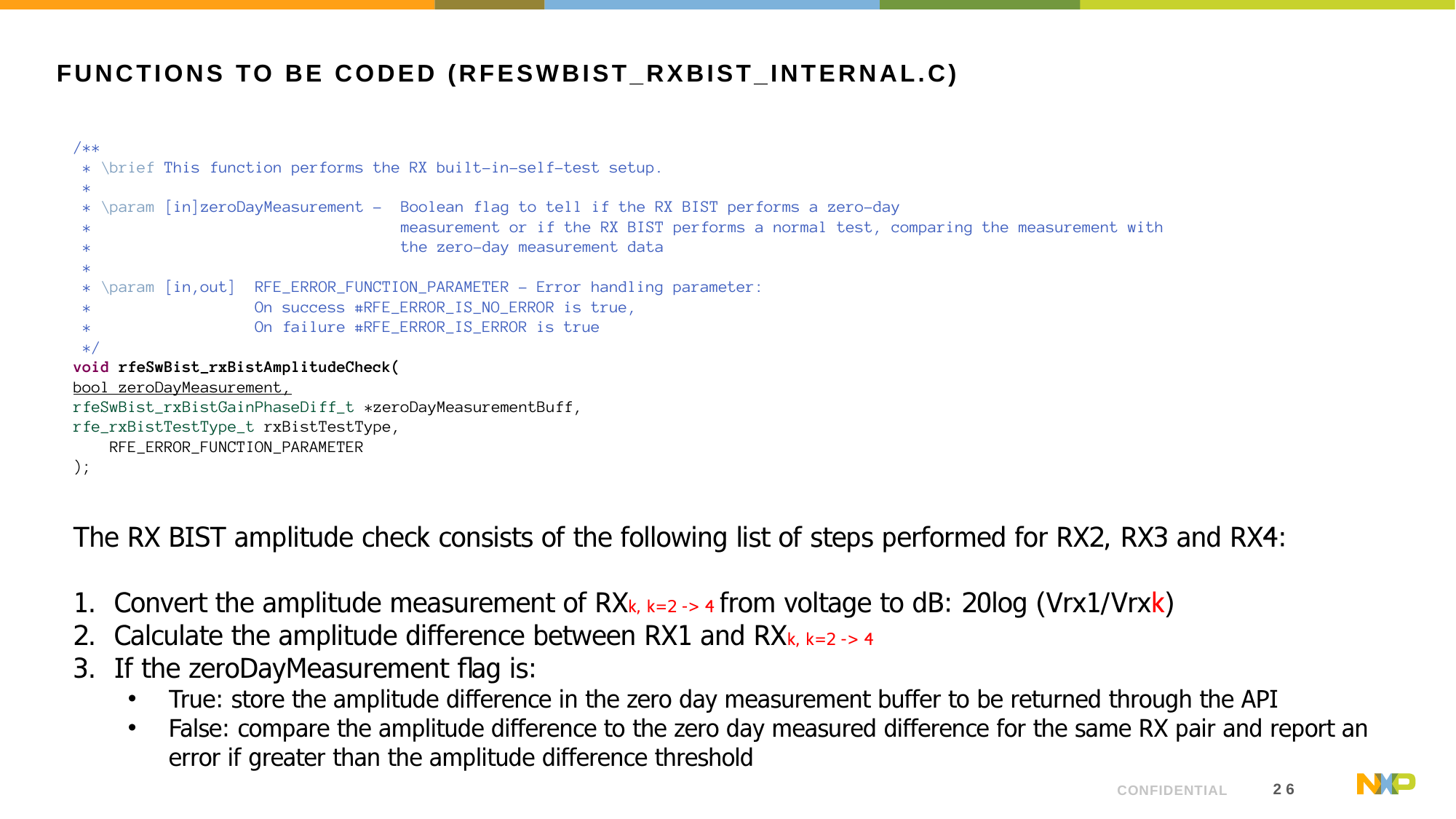

# Functions to be coded (rfeswbist_rxbist_internal.c)
/**
 * \brief This function performs the RX built-in-self-test setup.
 *
 * \param [in]zeroDayMeasurement - 	Boolean flag to tell if the RX BIST performs a zero-day
 * 			measurement or if the RX BIST performs a normal test, comparing the measurement with
 * 			the zero-day measurement data
 *
 * \param [in,out]  RFE_ERROR_FUNCTION_PARAMETER - Error handling parameter:
 *                  On success #RFE_ERROR_IS_NO_ERROR is true,
 *                  On failure #RFE_ERROR_IS_ERROR is true
 */
void rfeSwBist_rxBistAmplitudeCheck(
bool zeroDayMeasurement,
rfeSwBist_rxBistGainPhaseDiff_t *zeroDayMeasurementBuff,
rfe_rxBistTestType_t rxBistTestType,
    RFE_ERROR_FUNCTION_PARAMETER
);
The RX BIST amplitude check consists of the following list of steps performed for RX2, RX3 and RX4:

Convert the amplitude measurement of RXk, k=2 -> 4 from voltage to dB: 20log (Vrx1/Vrxk)
Calculate the amplitude difference between RX1 and RXk, k=2 -> 4
If the zeroDayMeasurement flag is:
True: store the amplitude difference in the zero day measurement buffer to be returned through the API
False: compare the amplitude difference to the zero day measured difference for the same RX pair and report an error if greater than the amplitude difference threshold